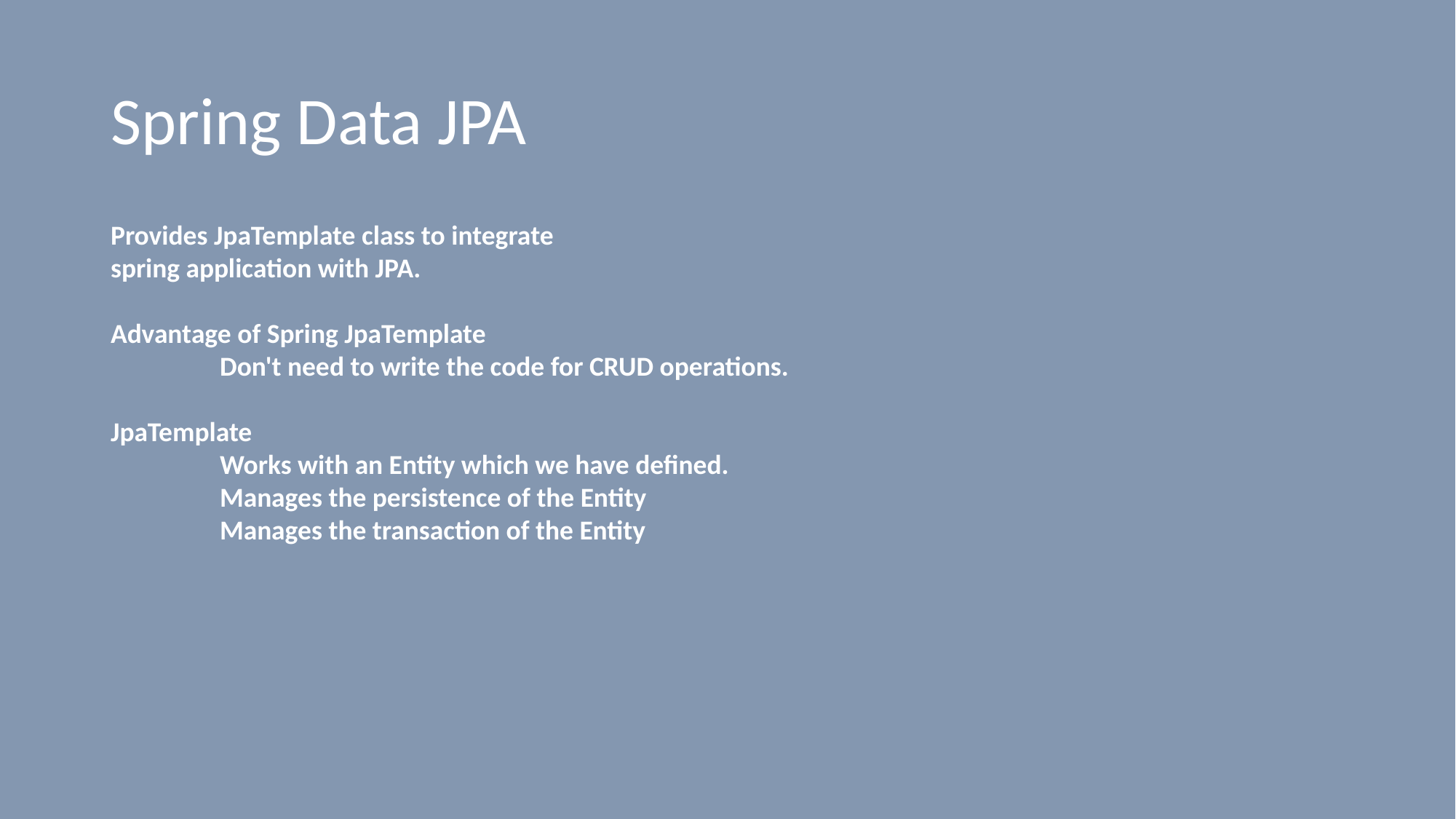

# Spring Data JPA
Provides JpaTemplate class to integrate
spring application with JPA.

Advantage of Spring JpaTemplate
	Don't need to write the code for CRUD operations.

JpaTemplate
	Works with an Entity which we have defined.
	Manages the persistence of the Entity
	Manages the transaction of the Entity